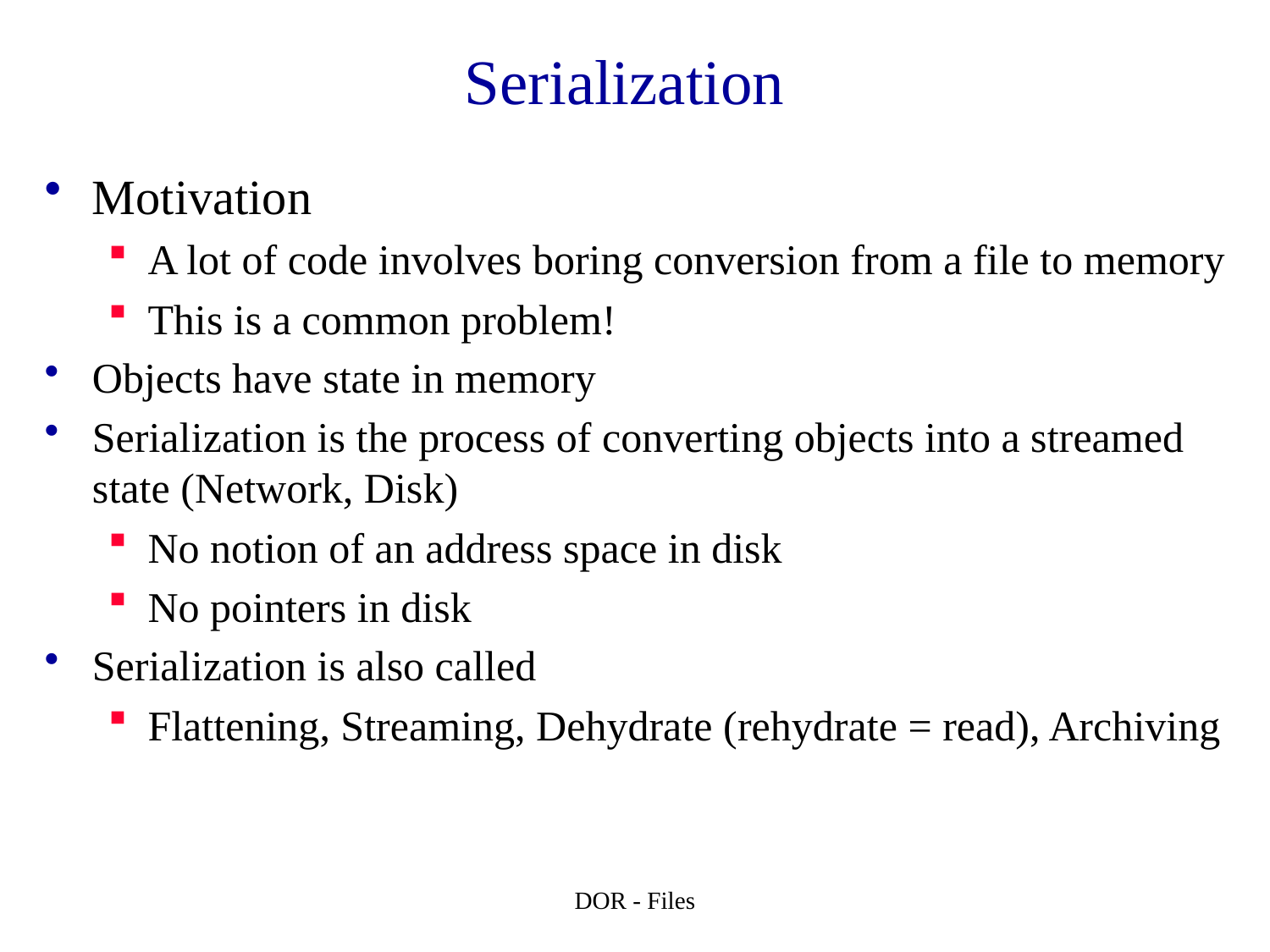

# Serialization
Motivation
A lot of code involves boring conversion from a file to memory
This is a common problem!
Objects have state in memory
Serialization is the process of converting objects into a streamed state (Network, Disk)
No notion of an address space in disk
No pointers in disk
Serialization is also called
Flattening, Streaming, Dehydrate (rehydrate = read), Archiving
DOR - Files